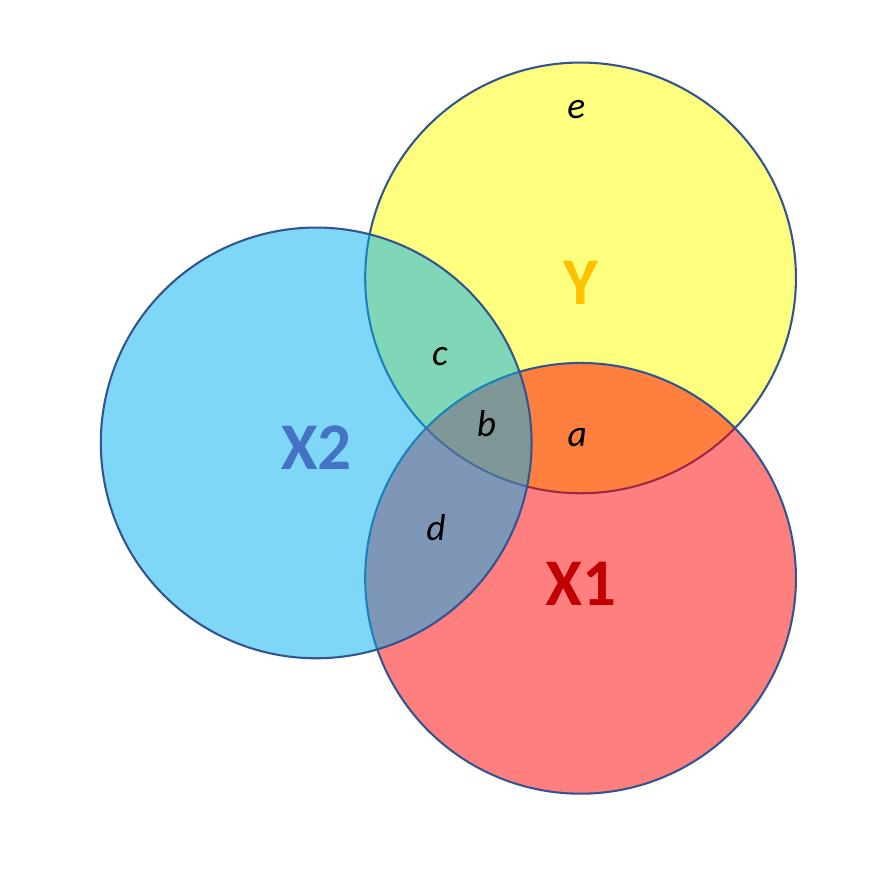

Y
e
X2
c
X1
b
a
d